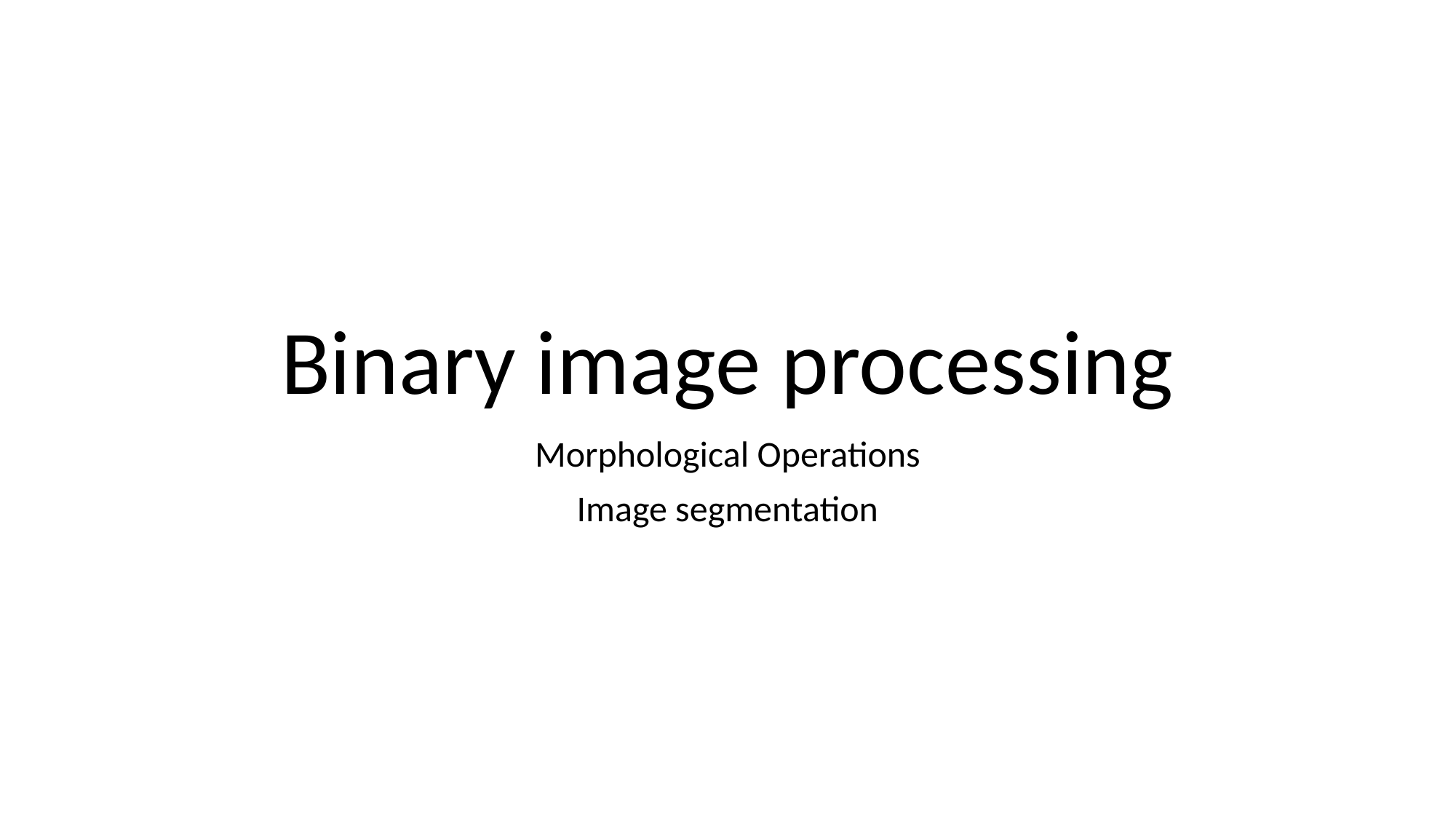

# Binary image processing
Morphological Operations
Image segmentation